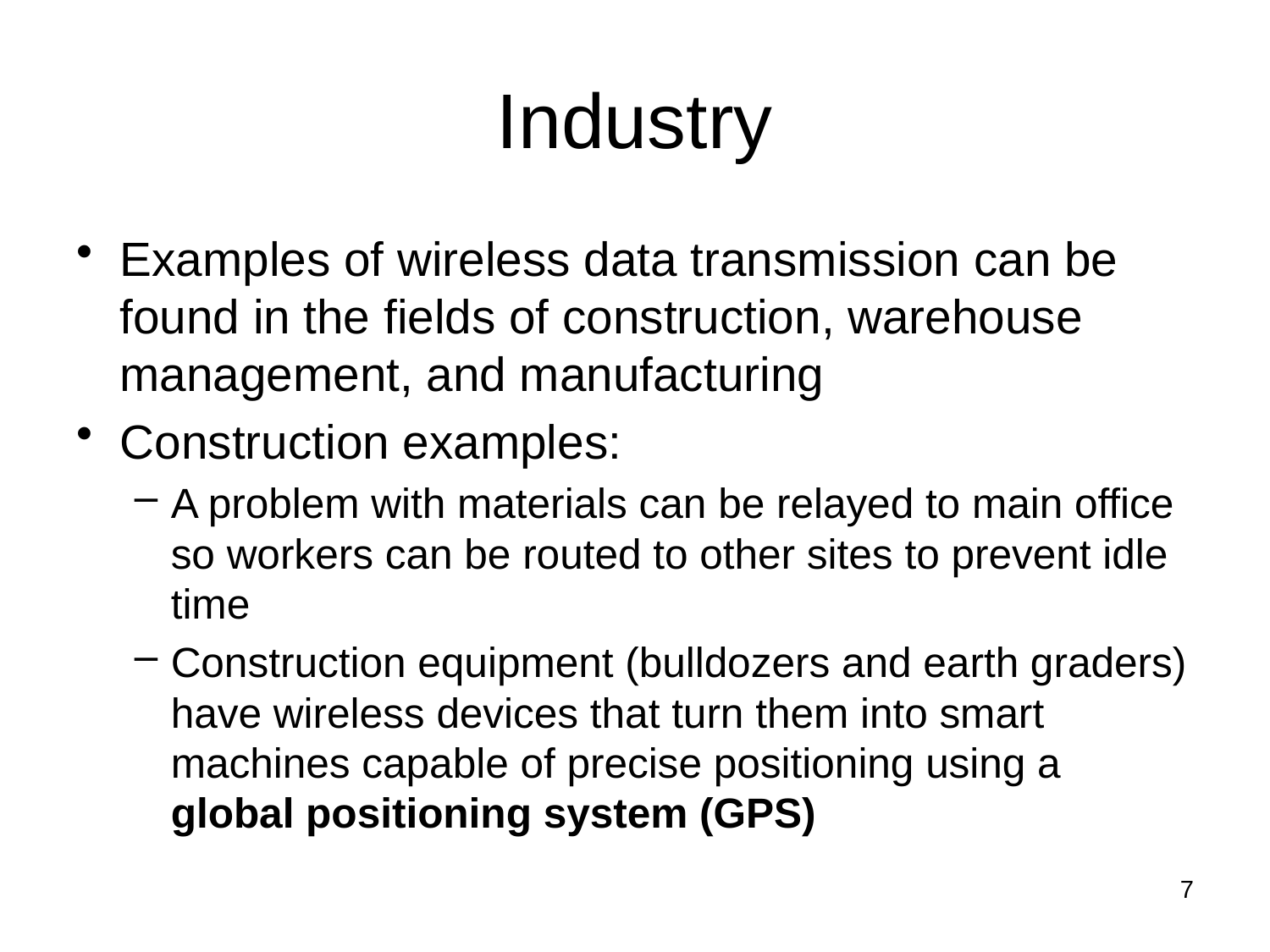

# Industry
Examples of wireless data transmission can be found in the fields of construction, warehouse management, and manufacturing
Construction examples:
A problem with materials can be relayed to main office so workers can be routed to other sites to prevent idle time
Construction equipment (bulldozers and earth graders) have wireless devices that turn them into smart machines capable of precise positioning using a global positioning system (GPS)
7